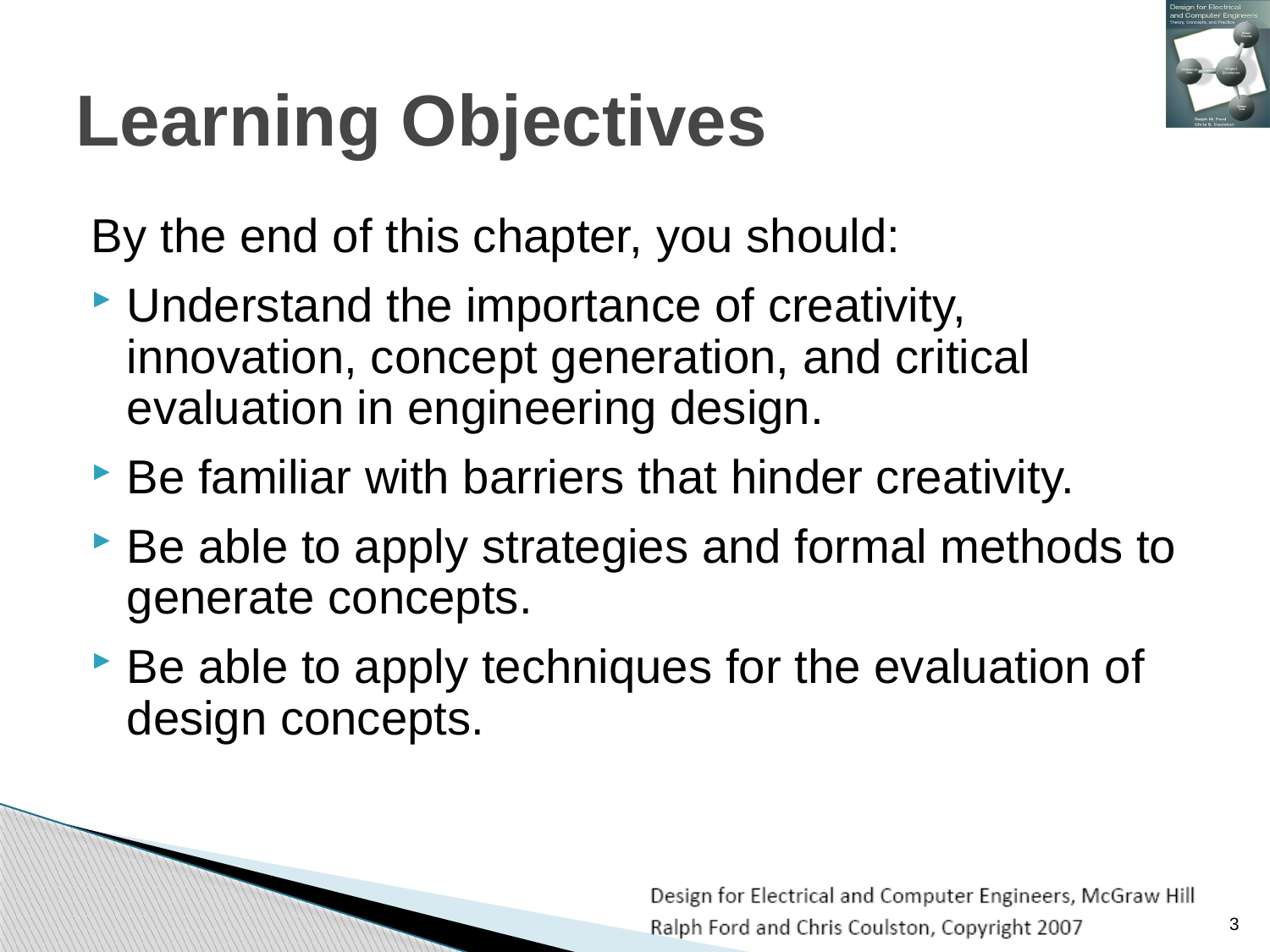

# Learning Objectives
By the end of this chapter, you should:
Understand the importance of creativity, innovation, concept generation, and critical evaluation in engineering design.
Be familiar with barriers that hinder creativity.
Be able to apply strategies and formal methods to generate concepts.
Be able to apply techniques for the evaluation of design concepts.
3